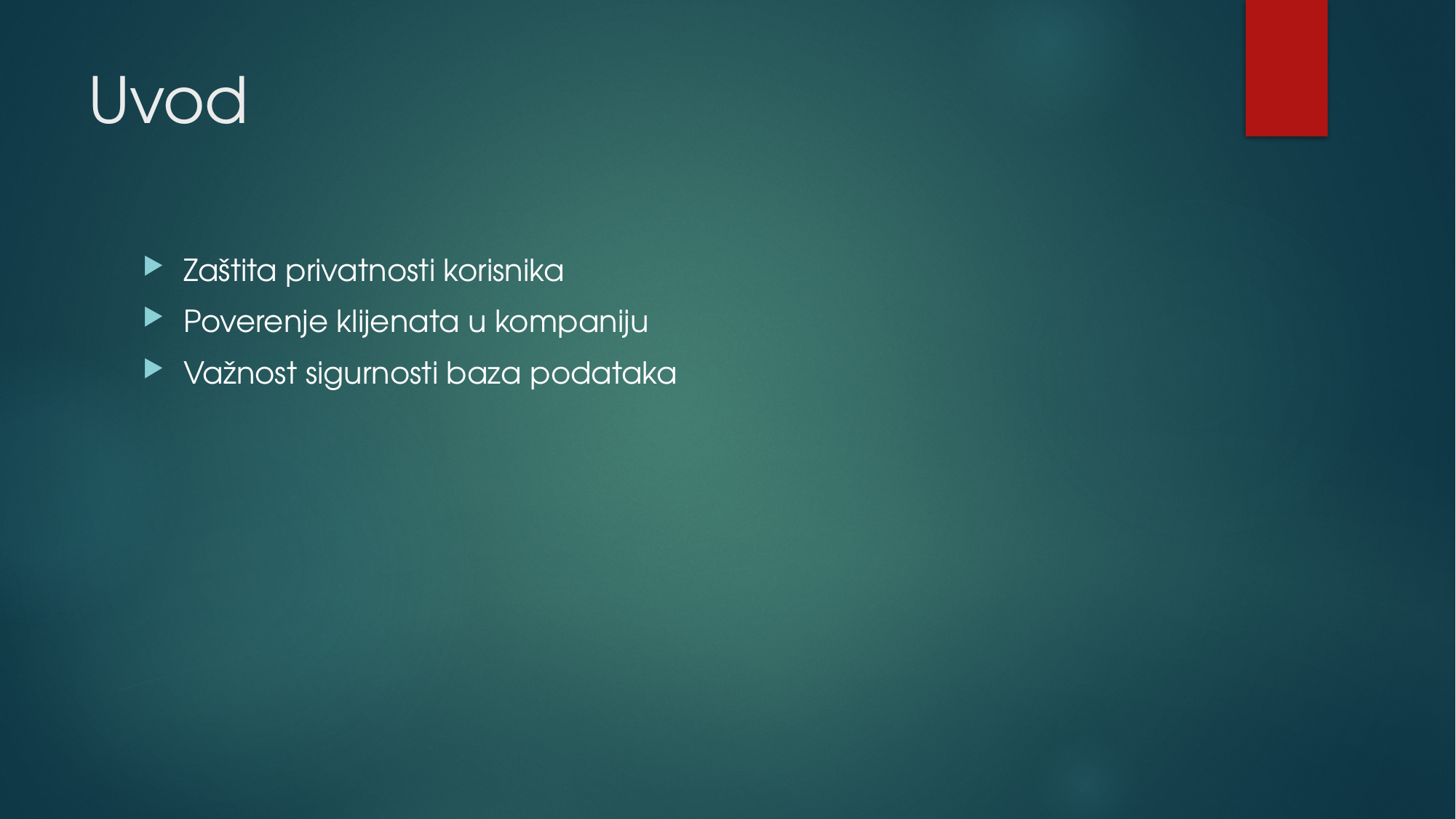

# Uvod
Zaštita privatnosti korisnika
Poverenje klijenata u kompaniju
Važnost sigurnosti baza podataka